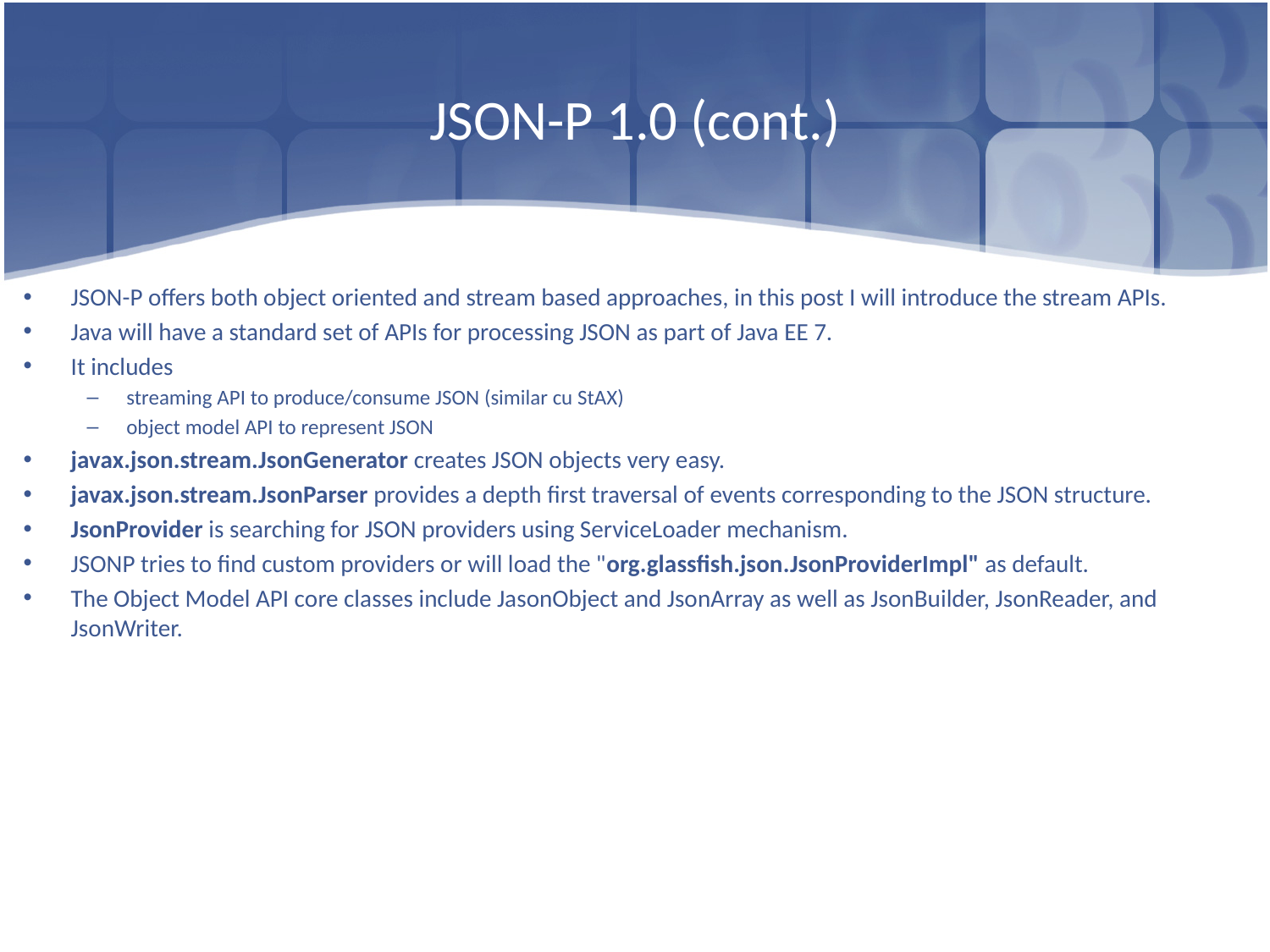

# JSON-P 1.0 (cont.)
JSON-P offers both object oriented and stream based approaches, in this post I will introduce the stream APIs.
Java will have a standard set of APIs for processing JSON as part of Java EE 7.
It includes
streaming API to produce/consume JSON (similar cu StAX)
object model API to represent JSON
javax.json.stream.JsonGenerator creates JSON objects very easy.
javax.json.stream.JsonParser provides a depth first traversal of events corresponding to the JSON structure.
JsonProvider is searching for JSON providers using ServiceLoader mechanism.
JSONP tries to find custom providers or will load the "org.glassfish.json.JsonProviderImpl" as default.
The Object Model API core classes include JasonObject and JsonArray as well as JsonBuilder, JsonReader, and JsonWriter.